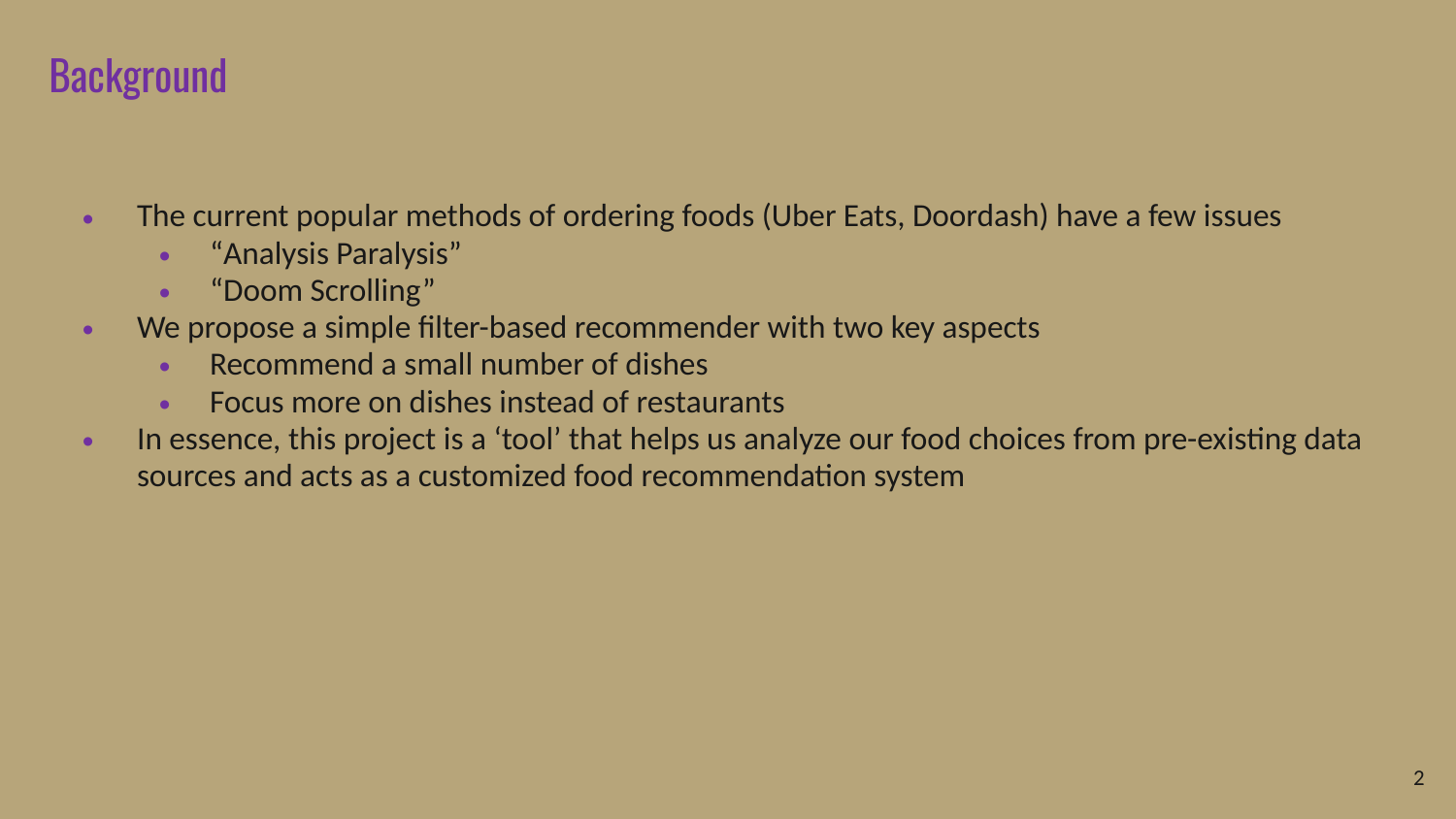

# Background
The current popular methods of ordering foods (Uber Eats, Doordash) have a few issues
“Analysis Paralysis”
“Doom Scrolling”
We propose a simple filter-based recommender with two key aspects
Recommend a small number of dishes
Focus more on dishes instead of restaurants
In essence, this project is a ‘tool’ that helps us analyze our food choices from pre-existing data sources and acts as a customized food recommendation system
2